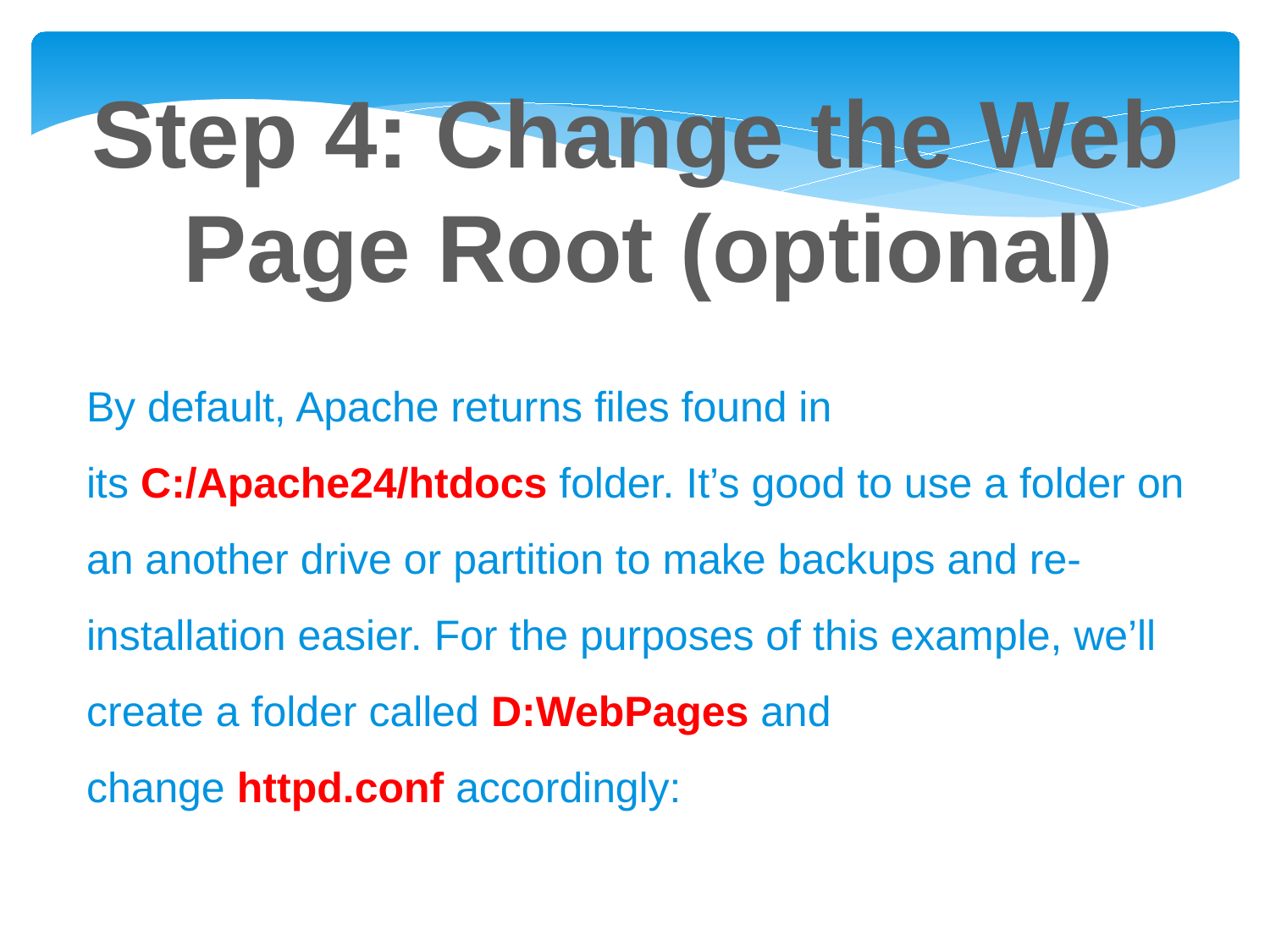

Step 4: Change the Web
Page Root (optional)

By default, Apache returns files found in its C:/Apache24/htdocs folder. It’s good to use a folder on an another drive or partition to make backups and re-installation easier. For the purposes of this example, we’ll create a folder called D:WebPages and change httpd.conf accordingly: